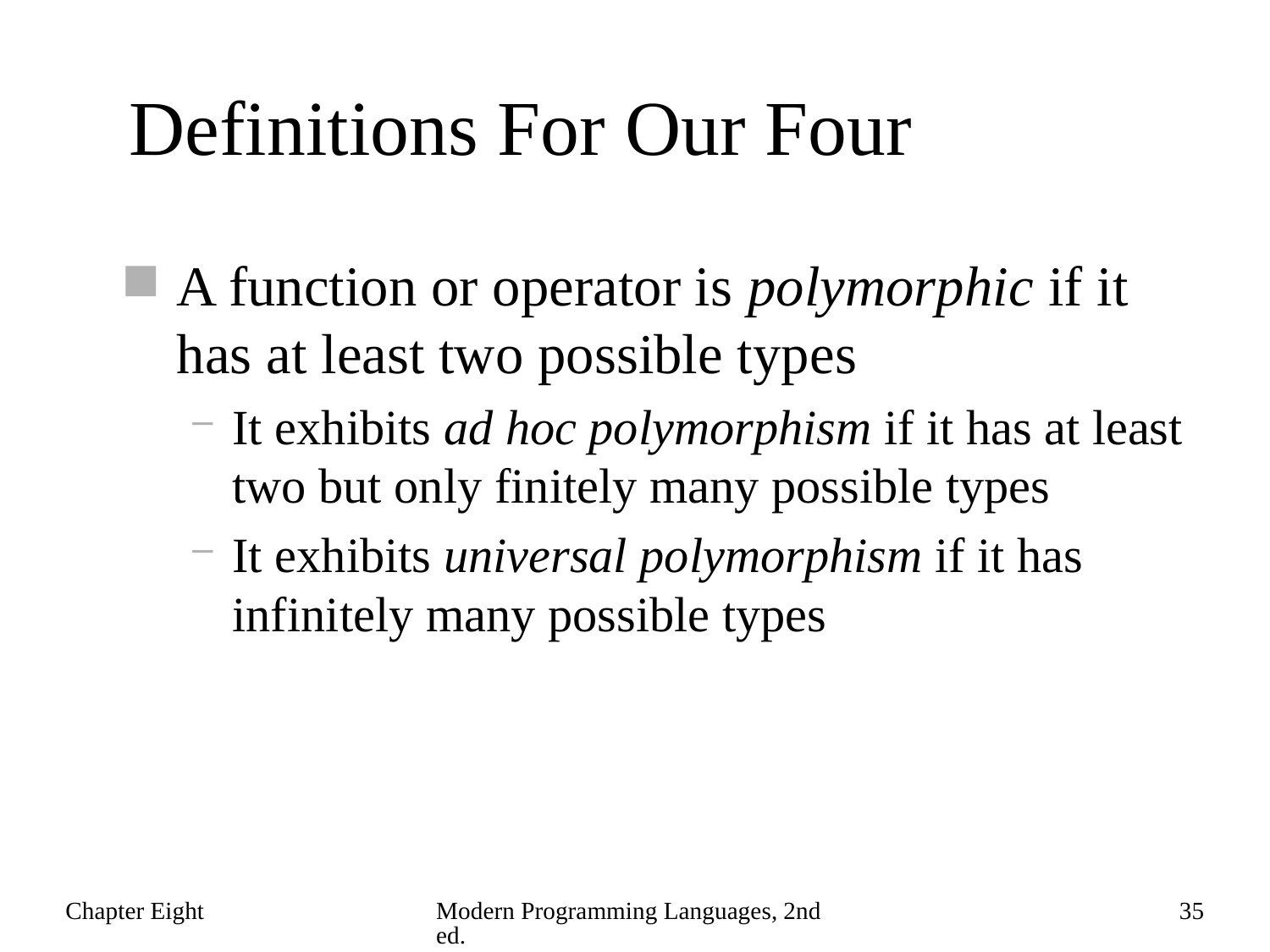

# Definitions For Our Four
A function or operator is polymorphic if it has at least two possible types
It exhibits ad hoc polymorphism if it has at least two but only finitely many possible types
It exhibits universal polymorphism if it has infinitely many possible types
Chapter Eight
Modern Programming Languages, 2nd ed.
35